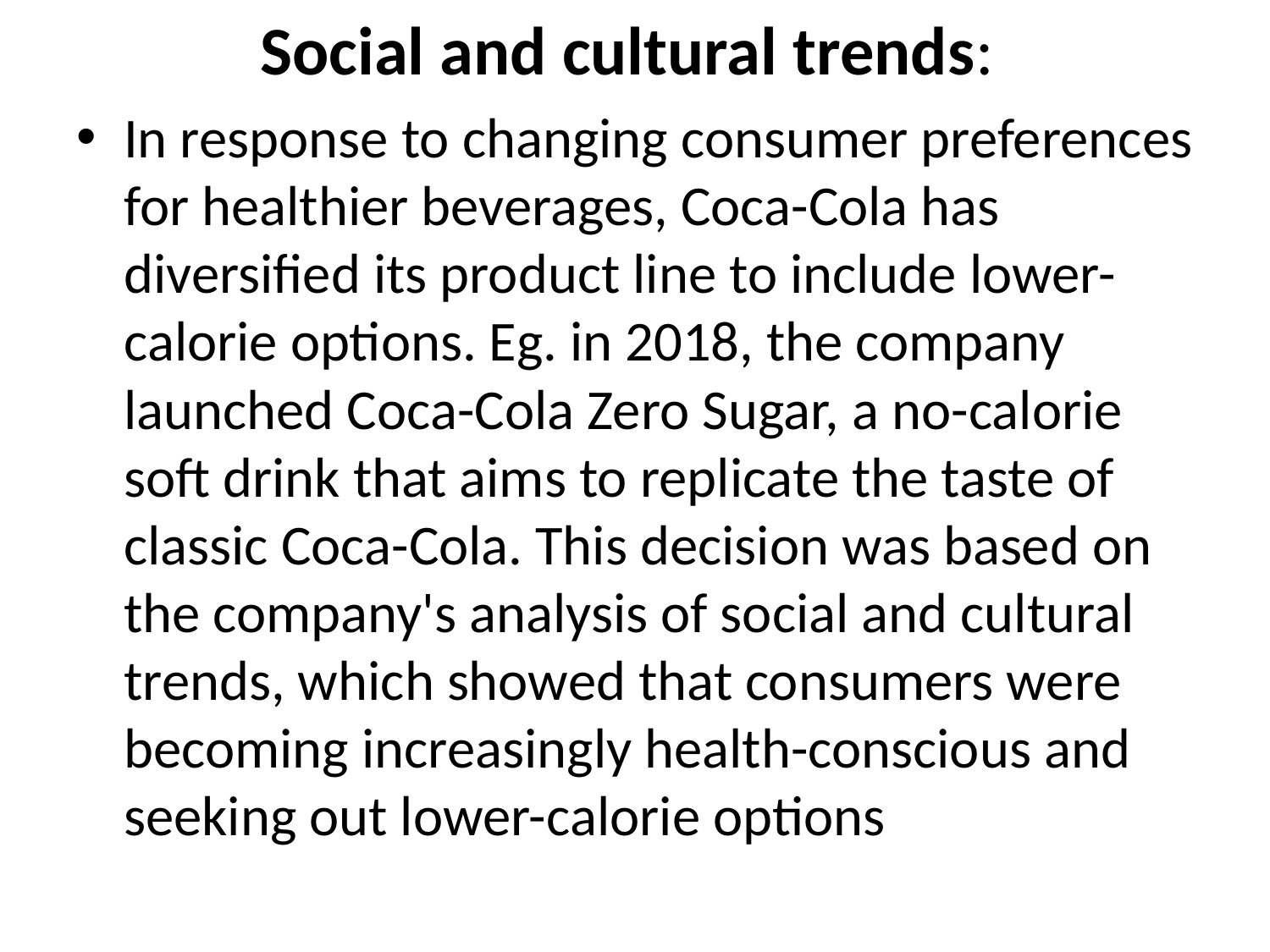

# Social and cultural trends:
In response to changing consumer preferences for healthier beverages, Coca-Cola has diversified its product line to include lower-calorie options. Eg. in 2018, the company launched Coca-Cola Zero Sugar, a no-calorie soft drink that aims to replicate the taste of classic Coca-Cola. This decision was based on the company's analysis of social and cultural trends, which showed that consumers were becoming increasingly health-conscious and seeking out lower-calorie options